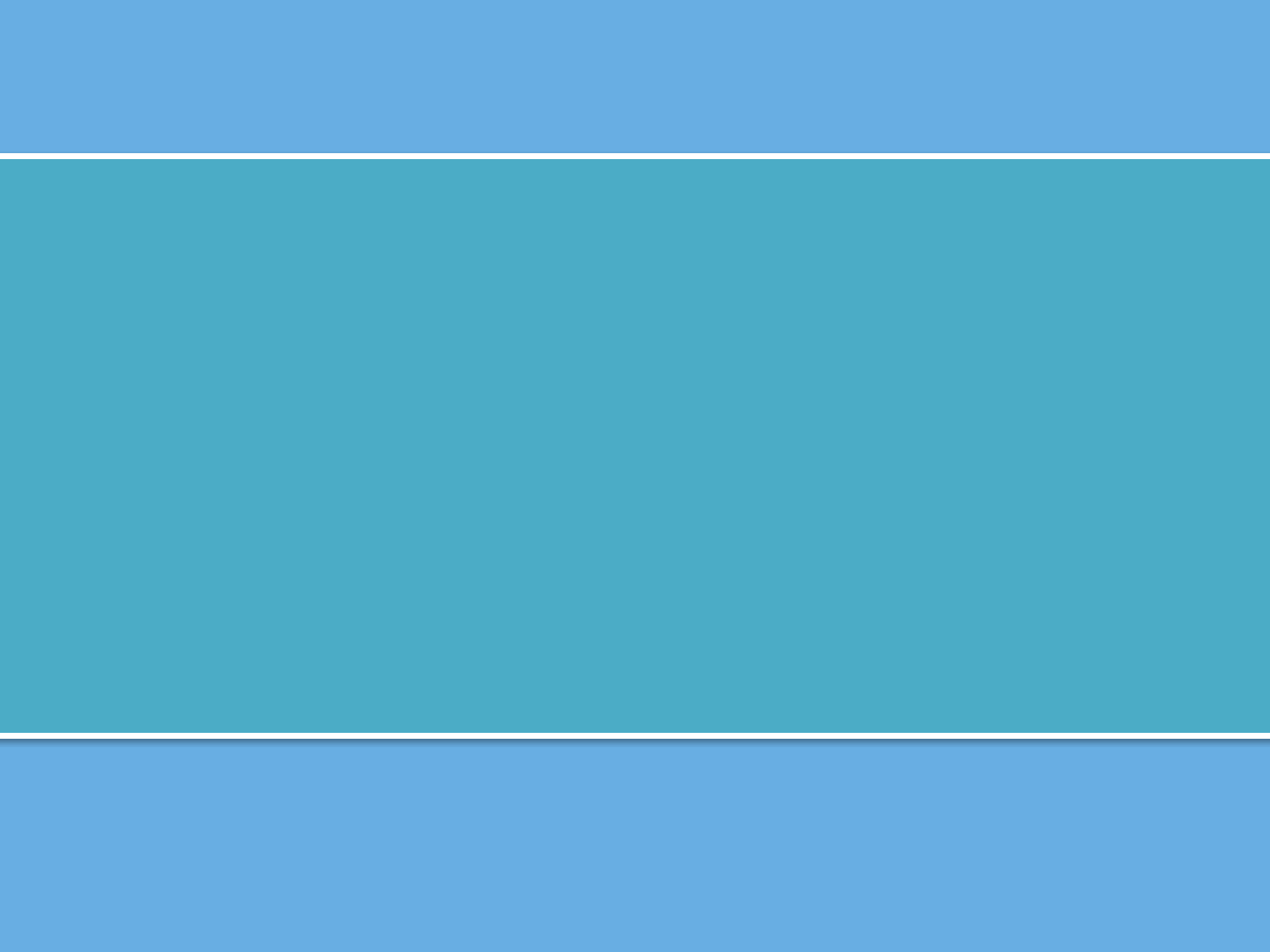

Descripción de proyecto
Datos de patente
Pagar multa